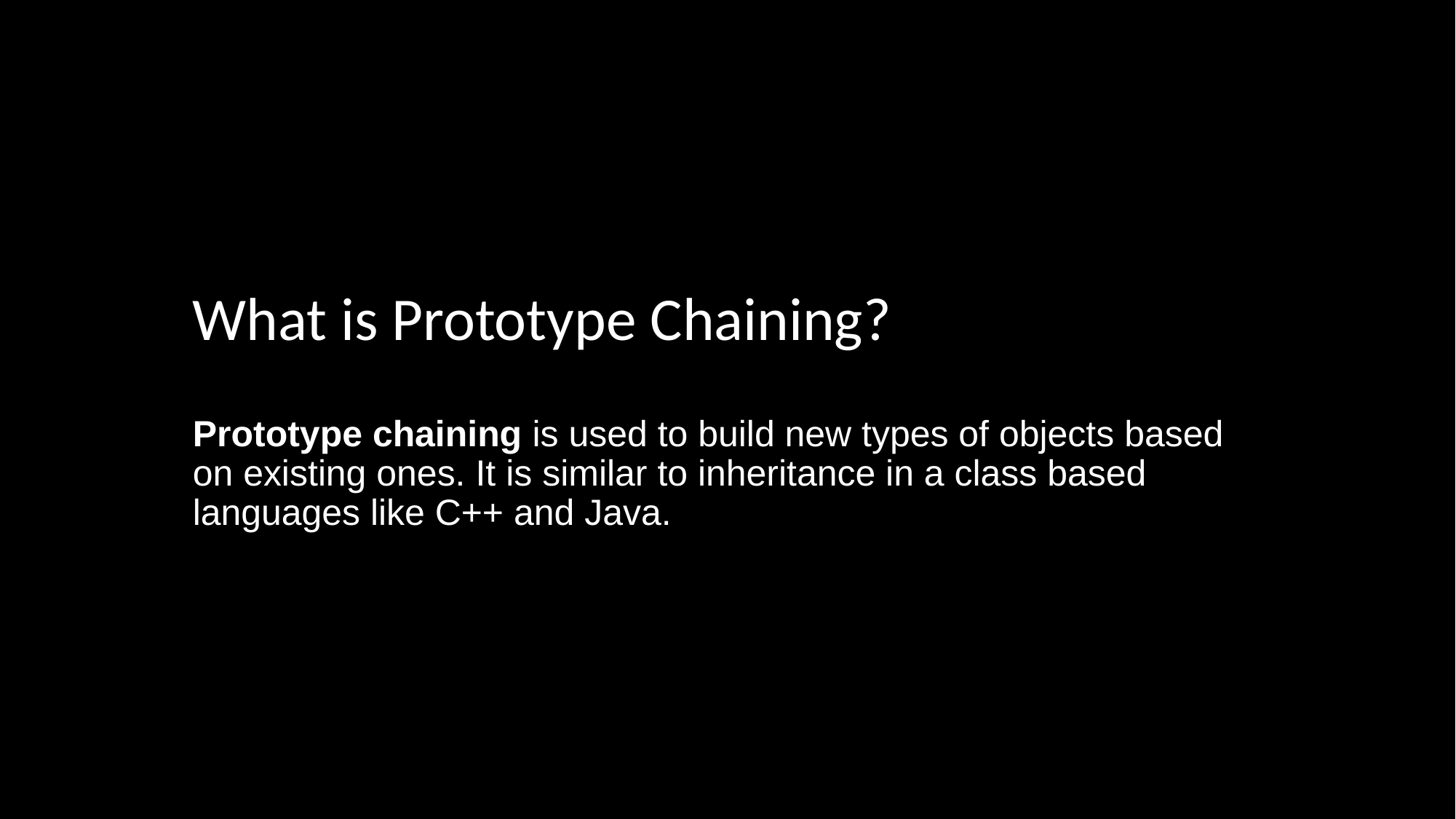

# What is Prototype Chaining?
Prototype chaining is used to build new types of objects based on existing ones. It is similar to inheritance in a class based languages like C++ and Java.